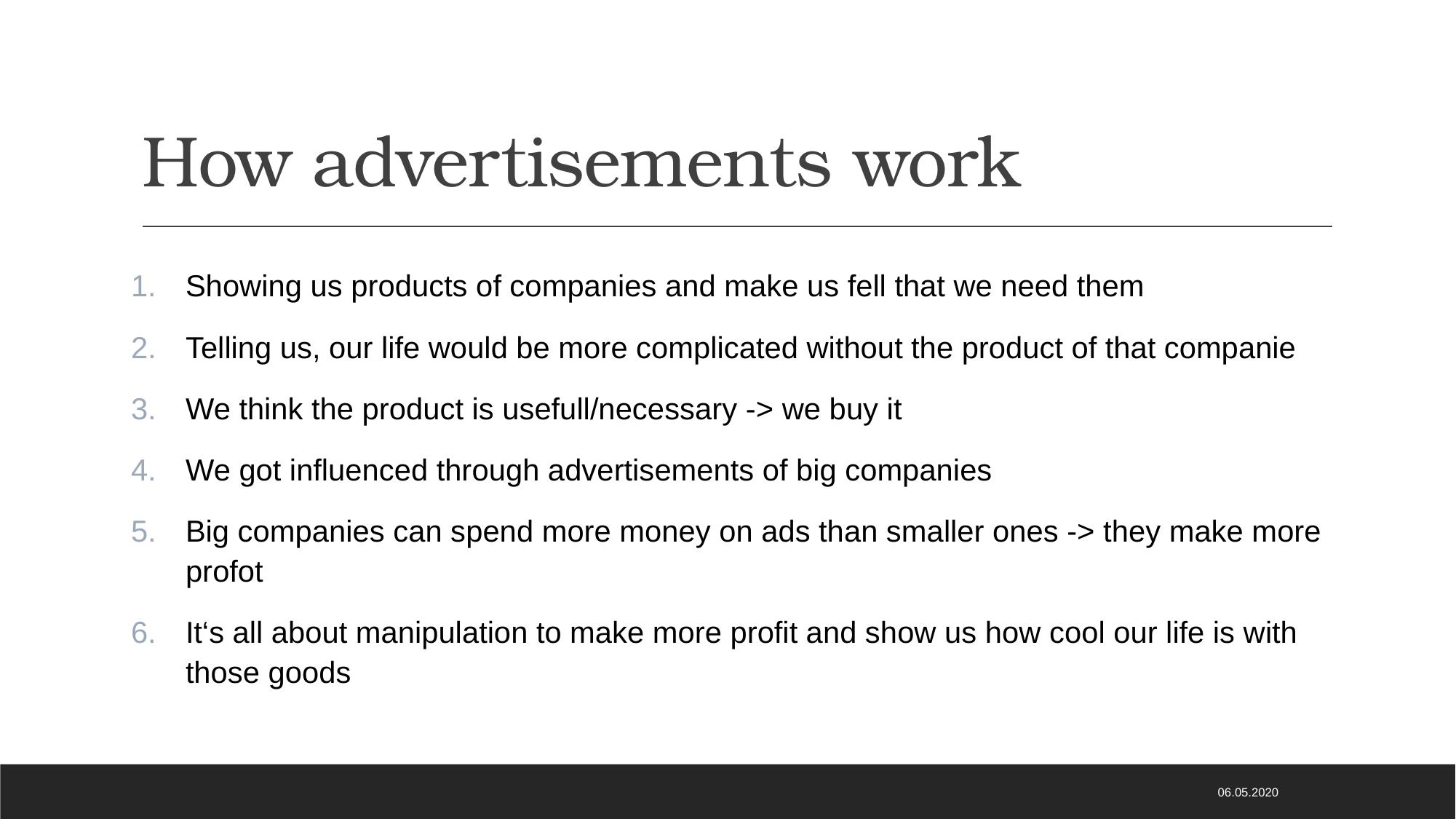

# How advertisements work
Showing us products of companies and make us fell that we need them
Telling us, our life would be more complicated without the product of that companie
We think the product is usefull/necessary -> we buy it
We got influenced through advertisements of big companies
Big companies can spend more money on ads than smaller ones -> they make more profot
It‘s all about manipulation to make more profit and show us how cool our life is with those goods
06.05.2020